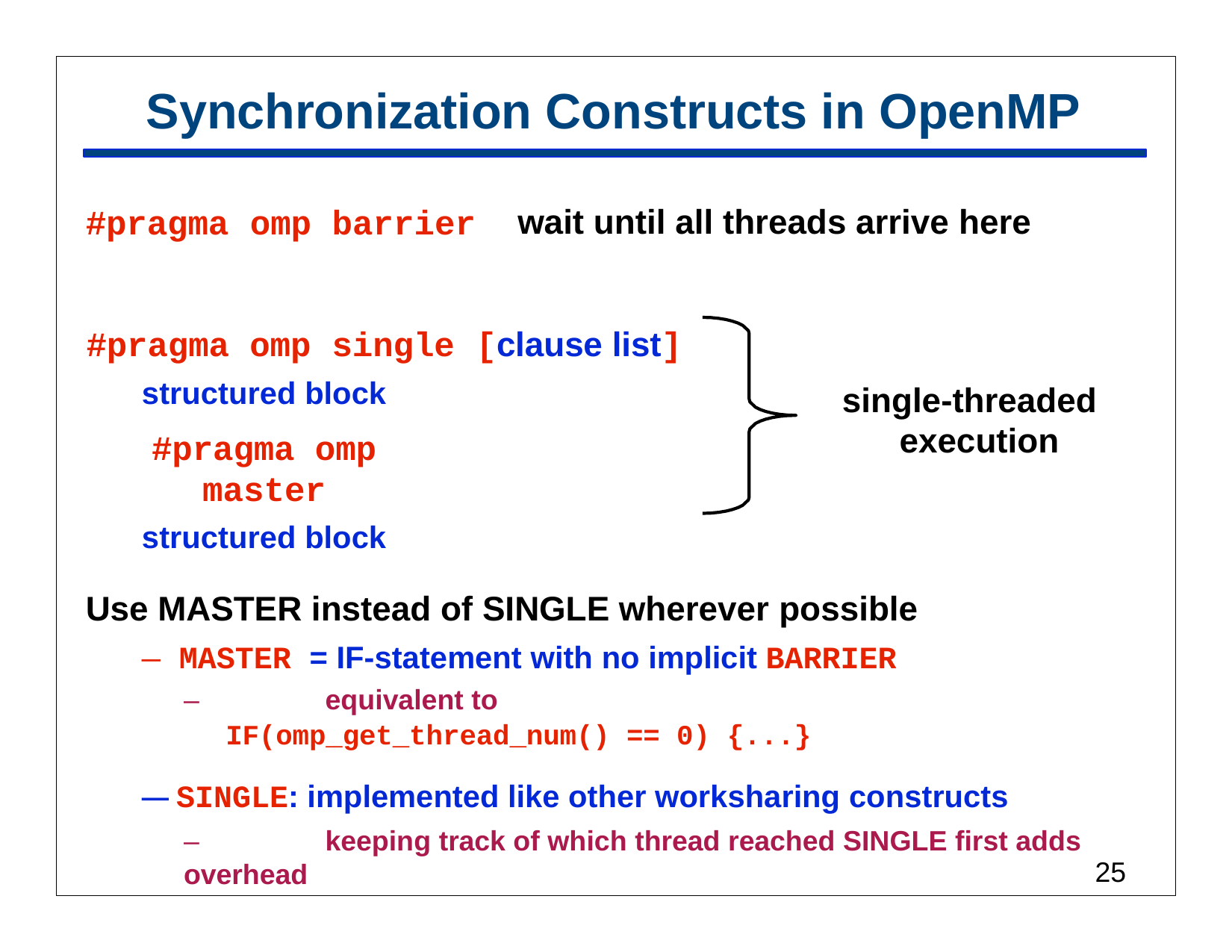

# Synchronization Constructs in OpenMP
wait until all threads arrive here
#pragma
omp barrier

#pragma omp single
structured block
#pragma omp master
structured block
[clause list]
single-threaded  execution
Use MASTER instead of SINGLE wherever possible
— MASTER = IF-statement with no implicit BARRIER
–	equivalent to
IF(omp_get_thread_num() == 0) {...}
— SINGLE: implemented like other worksharing constructs
–	keeping track of which thread reached SINGLE first adds overhead
25